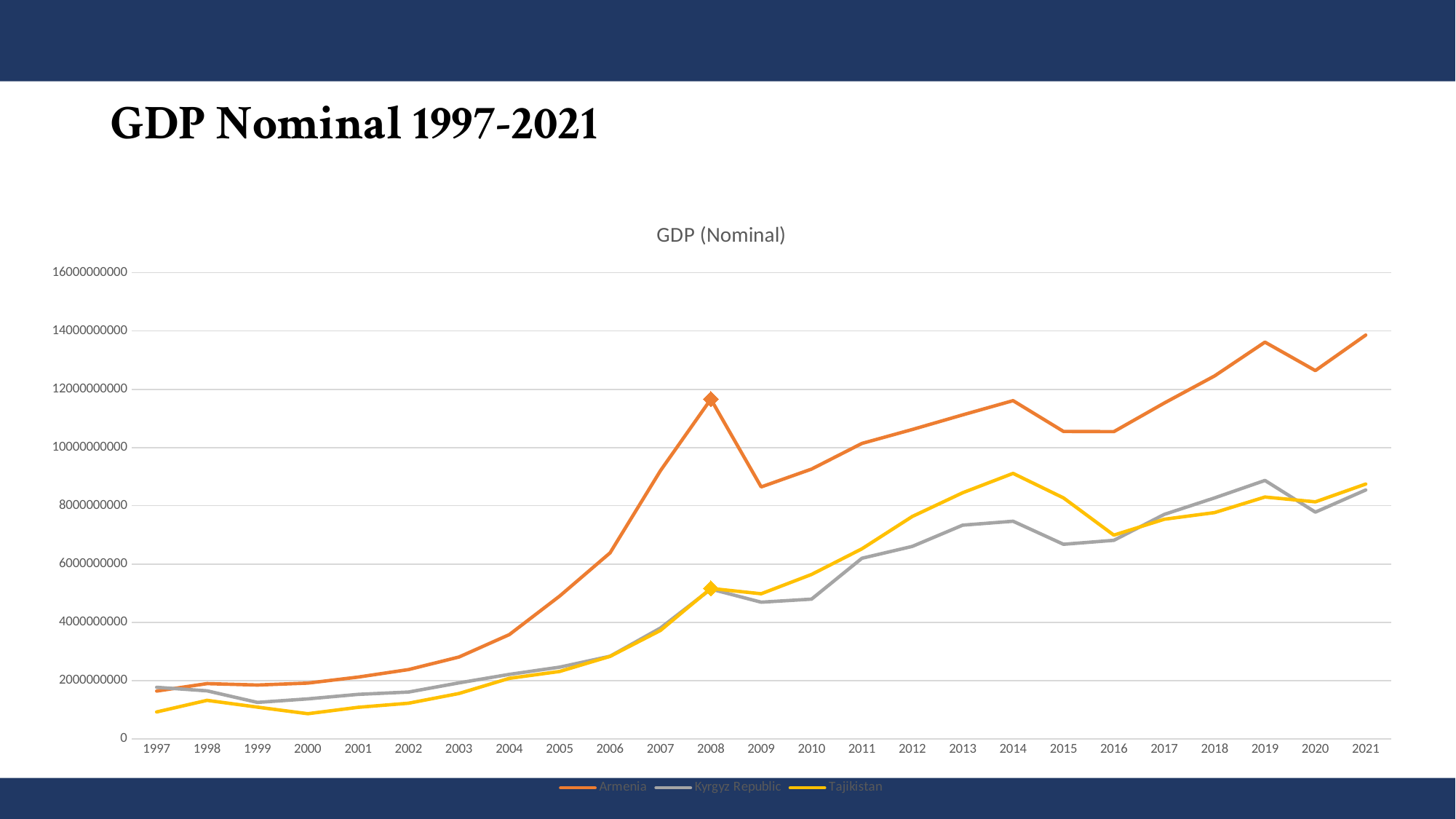

# GDP Nominal 1997-2021

### Chart: GDP (Nominal)

| Category | Armenia | Kyrgyz Republic | Tajikistan |
|---|---|---|---|
| 1997 | 1639492444.7615163 | 1767864035.7194295 | 921572114.5296106 |
| 1998 | 1893726437.2646184 | 1645963749.8314617 | 1320242080.8653104 |
| 1999 | 1845482173.0273242 | 1249061487.0145676 | 1086605267.409921 |
| 2000 | 1911563668.8500648 | 1369688498.0677826 | 860521119.2987527 |
| 2001 | 2118467913.378734 | 1525116370.279392 | 1080768906.5002952 |
| 2002 | 2376335048.399756 | 1605643104.730212 | 1221120798.8133569 |
| 2003 | 2807061008.6908445 | 1919008090.4964125 | 1555301496.04756 |
| 2004 | 3576615240.4161587 | 2211534585.003399 | 2076182460.8651743 |
| 2005 | 4900469950.090335 | 2460248026.1778316 | 2312327536.4178915 |
| 2006 | 6384451606.1420965 | 2834168889.4201913 | 2830220713.073005 |
| 2007 | 9206301700.396194 | 3802566170.815435 | 3719506172.839506 |
| 2008 | 11662040713.875309 | 5139957784.91084 | 5161337336.403649 |
| 2009 | 8647936747.98704 | 4690062255.122471 | 4979481980.350979 |
| 2010 | 9260284937.797813 | 4794357795.071392 | 5642178579.58438 |
| 2011 | 10142111334.496105 | 6197766118.598557 | 6522732202.5074835 |
| 2012 | 10619320048.585737 | 6605139933.410631 | 7633049792.093209 |
| 2013 | 11121465767.406683 | 7335027591.916281 | 8448469837.538307 |
| 2014 | 11609512939.75425 | 7468096566.711584 | 9112544556.059624 |
| 2015 | 10553337672.987204 | 6678178340.45121 | 8271454300.59548 |
| 2016 | 10546135160.030985 | 6813092065.835074 | 6992393787.408911 |
| 2017 | 11527458565.73342 | 7702934800.128364 | 7536439875.083337 |
| 2018 | 12457941907.033281 | 8271108638.39931 | 7765014424.337792 |
| 2019 | 13619291361.281445 | 8871026074.19762 | 8300784856.87904 |
| 2020 | 12641209802.111986 | 7780874536.660542 | 8133996647.903972 |
| 2021 | 13861183873.59311 | 8543423502.613397 | 8746270636.401419 |